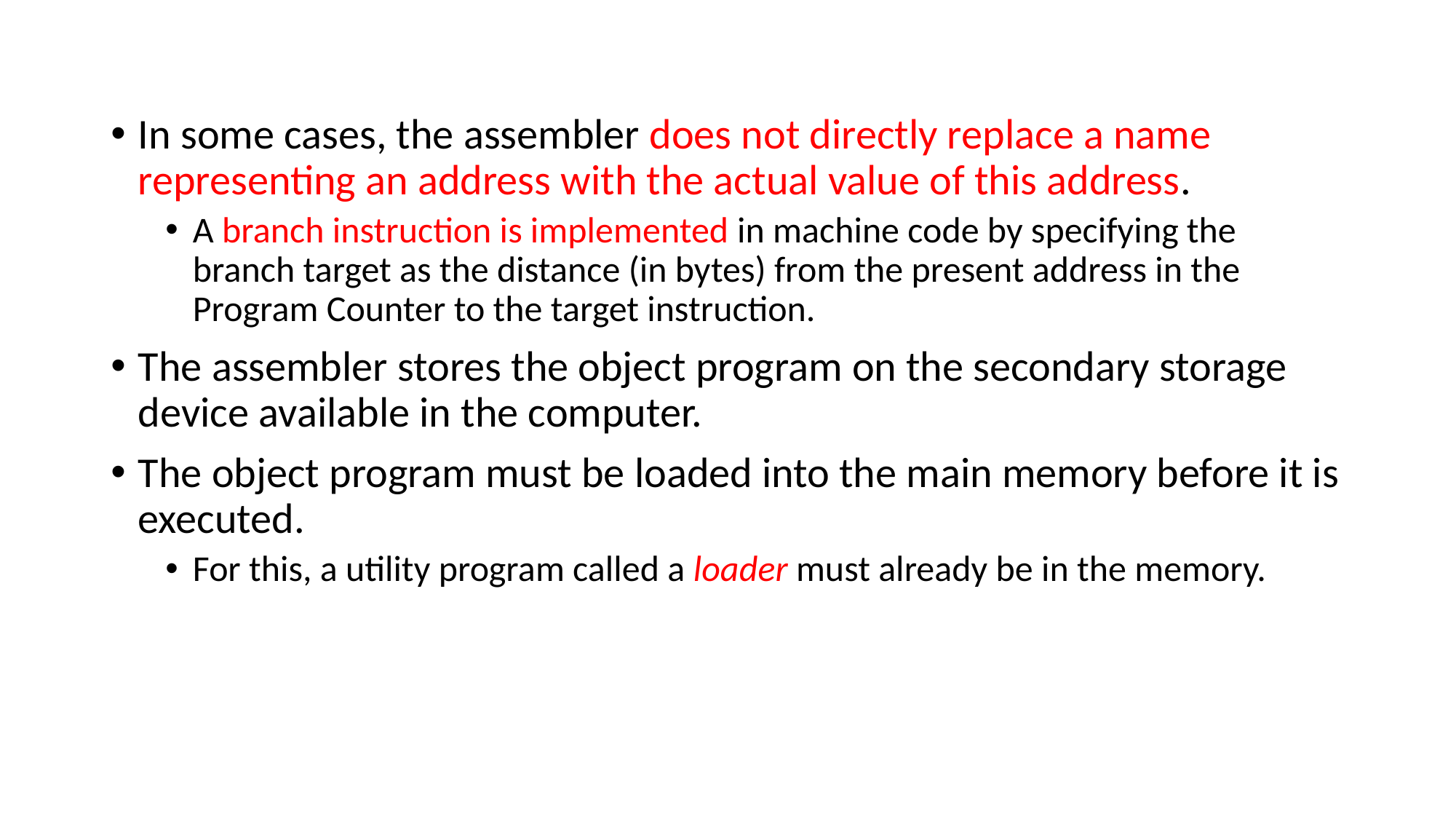

#
In some cases, the assembler does not directly replace a name representing an address with the actual value of this address.
A branch instruction is implemented in machine code by specifying the branch target as the distance (in bytes) from the present address in the Program Counter to the target instruction.
The assembler stores the object program on the secondary storage device available in the computer.
The object program must be loaded into the main memory before it is executed.
For this, a utility program called a loader must already be in the memory.